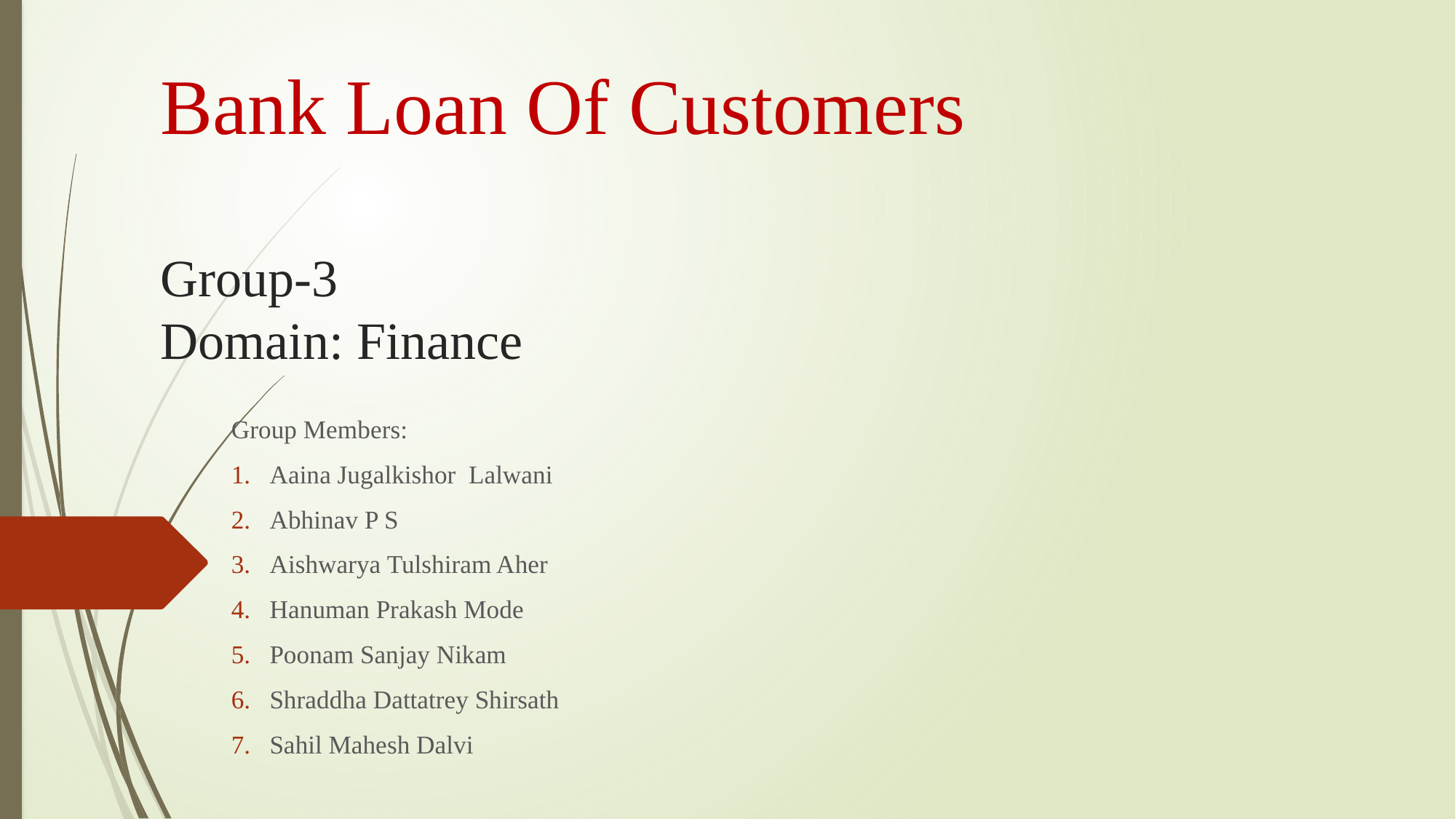

# Bank Loan Of Customers Group-3 Domain: Finance
Group Members:
Aaina Jugalkishor  Lalwani
Abhinav P S
Aishwarya Tulshiram Aher
Hanuman Prakash Mode
Poonam Sanjay Nikam
Shraddha Dattatrey Shirsath
Sahil Mahesh Dalvi